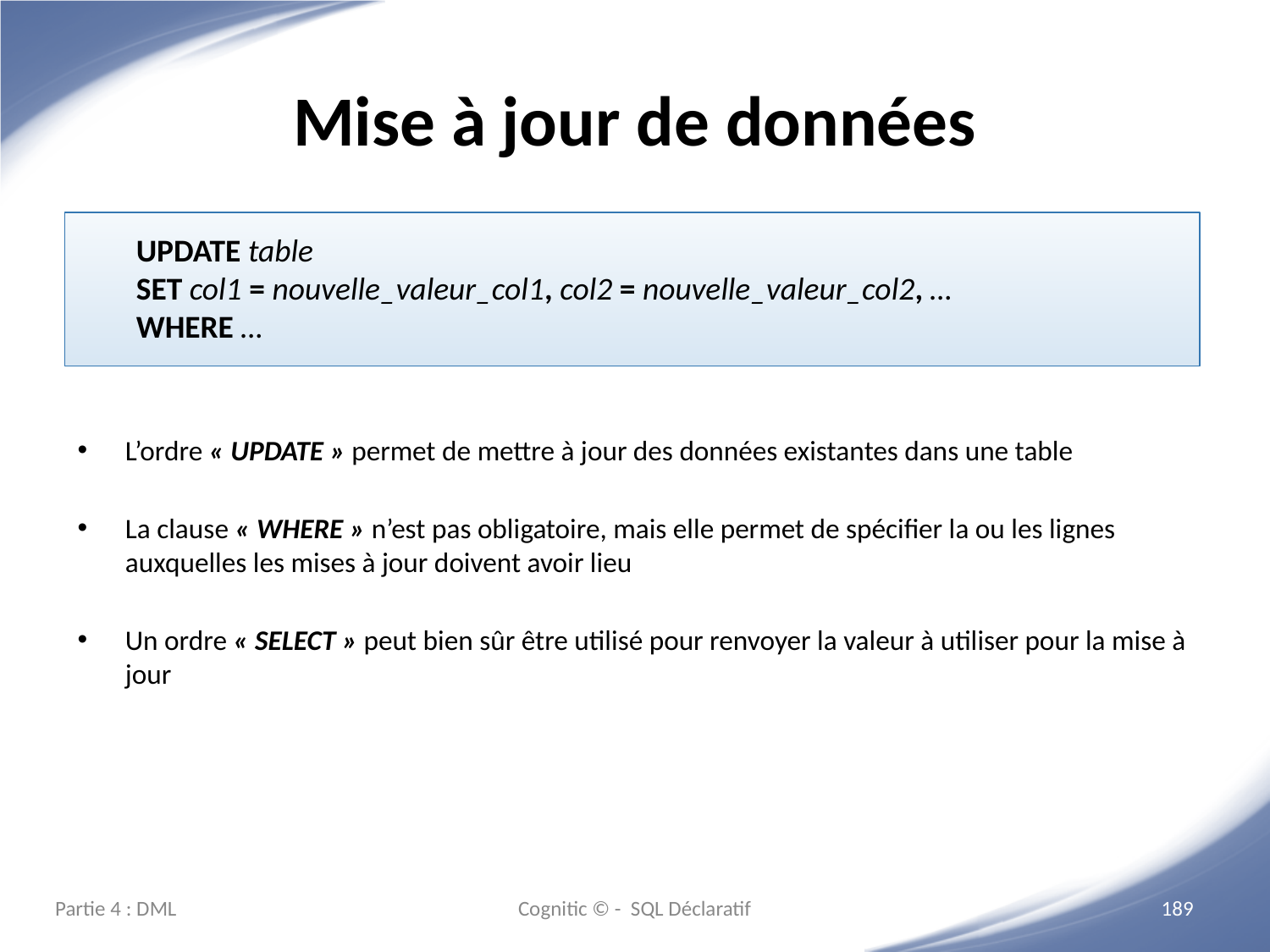

# Mise à jour de données

UPDATE table
SET col1 = nouvelle_valeur_col1, col2 = nouvelle_valeur_col2, …
WHERE …
L’ordre « UPDATE » permet de mettre à jour des données existantes dans une table
La clause « WHERE » n’est pas obligatoire, mais elle permet de spécifier la ou les lignes auxquelles les mises à jour doivent avoir lieu
Un ordre « SELECT » peut bien sûr être utilisé pour renvoyer la valeur à utiliser pour la mise à jour
Partie 4 : DML
Cognitic © -  SQL Déclaratif
189